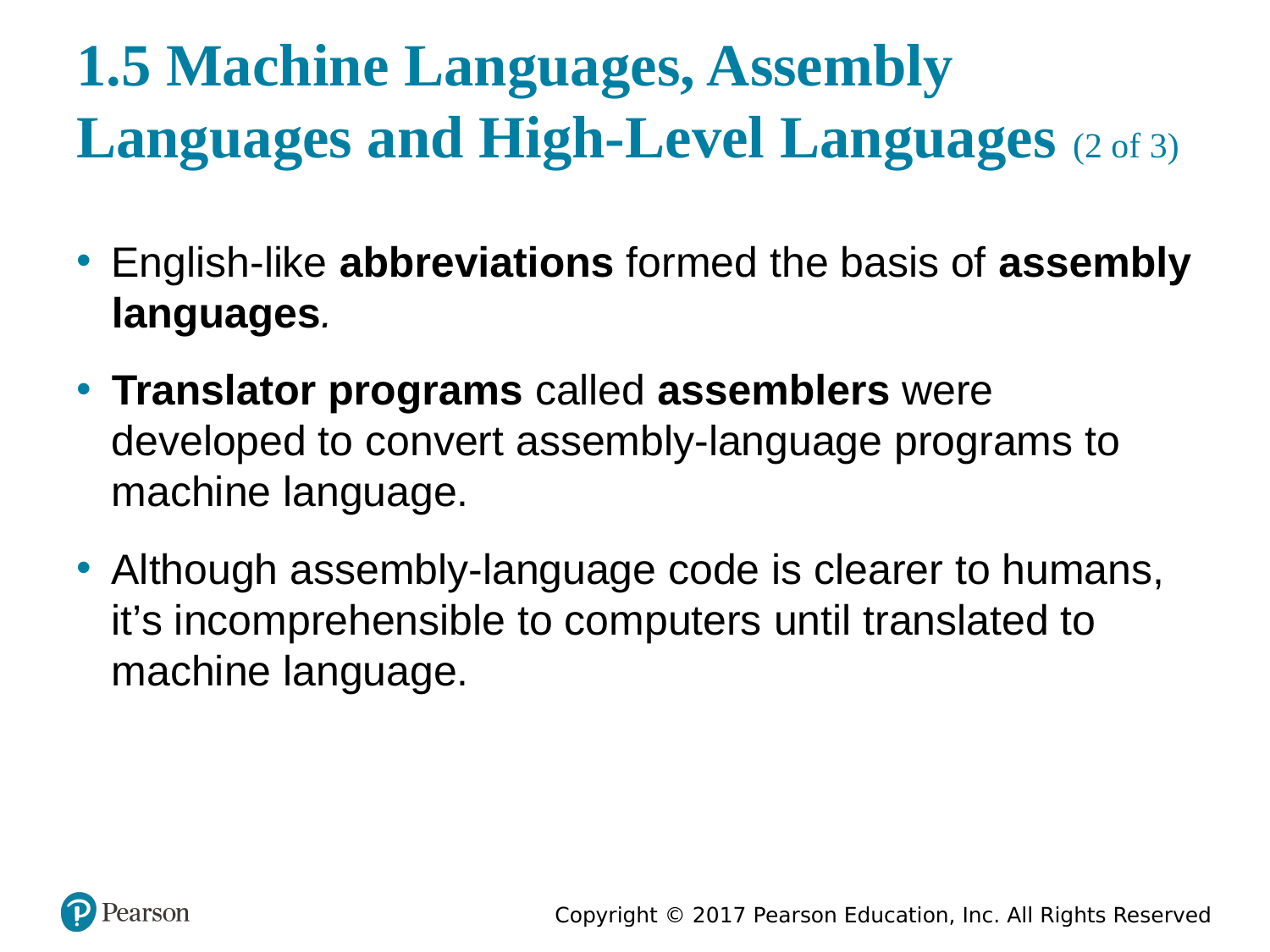

# 1.5 Machine Languages, Assembly Languages and High-Level Languages (2 of 3)
English-like abbreviations formed the basis of assembly languages.
Translator programs called assemblers were developed to convert assembly-language programs to machine language.
Although assembly-language code is clearer to humans, it’s incomprehensible to computers until translated to machine language.